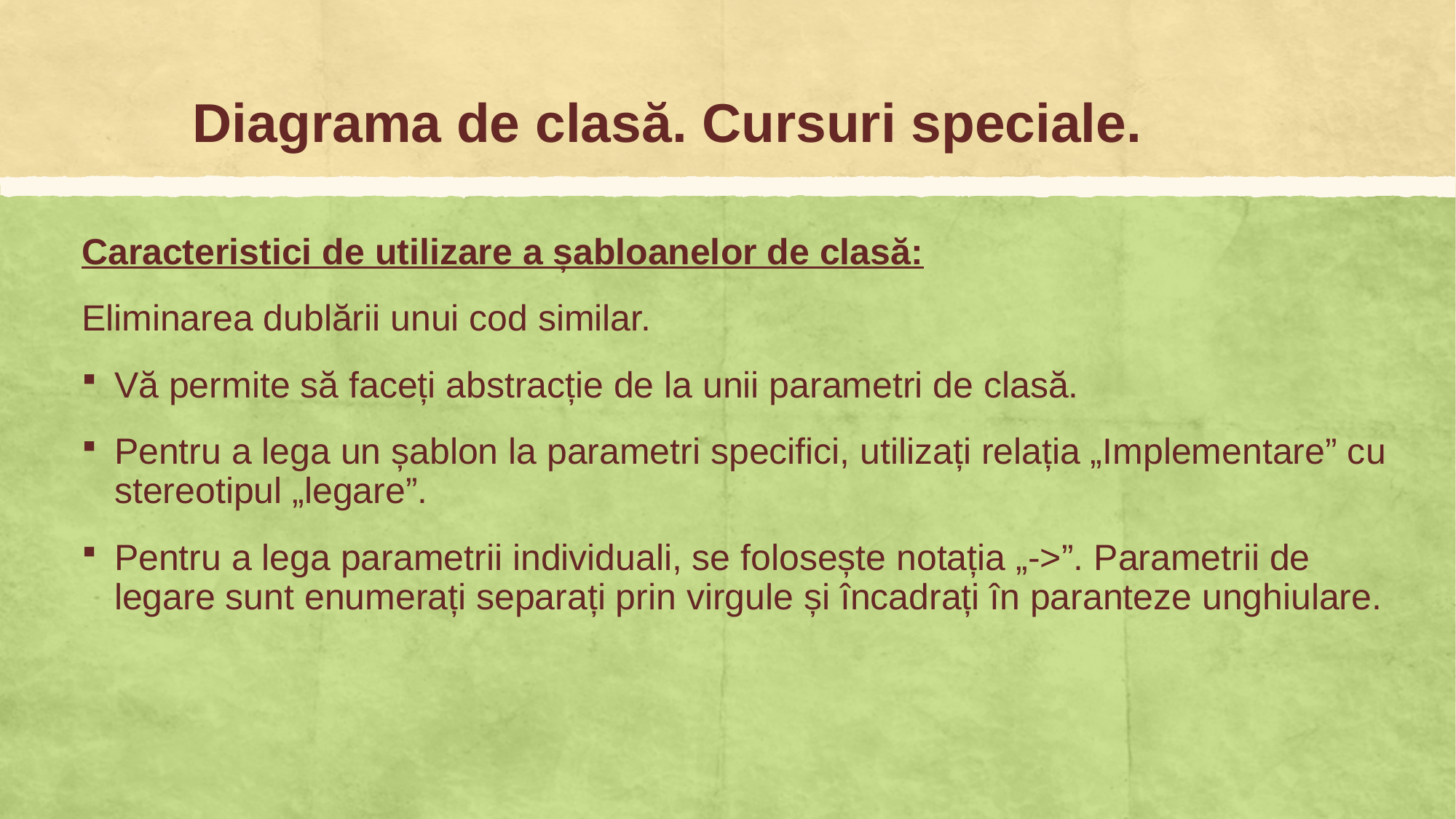

# Diagrama de clasă. Cursuri speciale.
Caracteristici de utilizare a șabloanelor de clasă:
Eliminarea dublării unui cod similar.
Vă permite să faceți abstracție de la unii parametri de clasă.
Pentru a lega un șablon la parametri specifici, utilizați relația „Implementare” cu stereotipul „legare”.
Pentru a lega parametrii individuali, se folosește notația „->”. Parametrii de legare sunt enumerați separați prin virgule și încadrați în paranteze unghiulare.